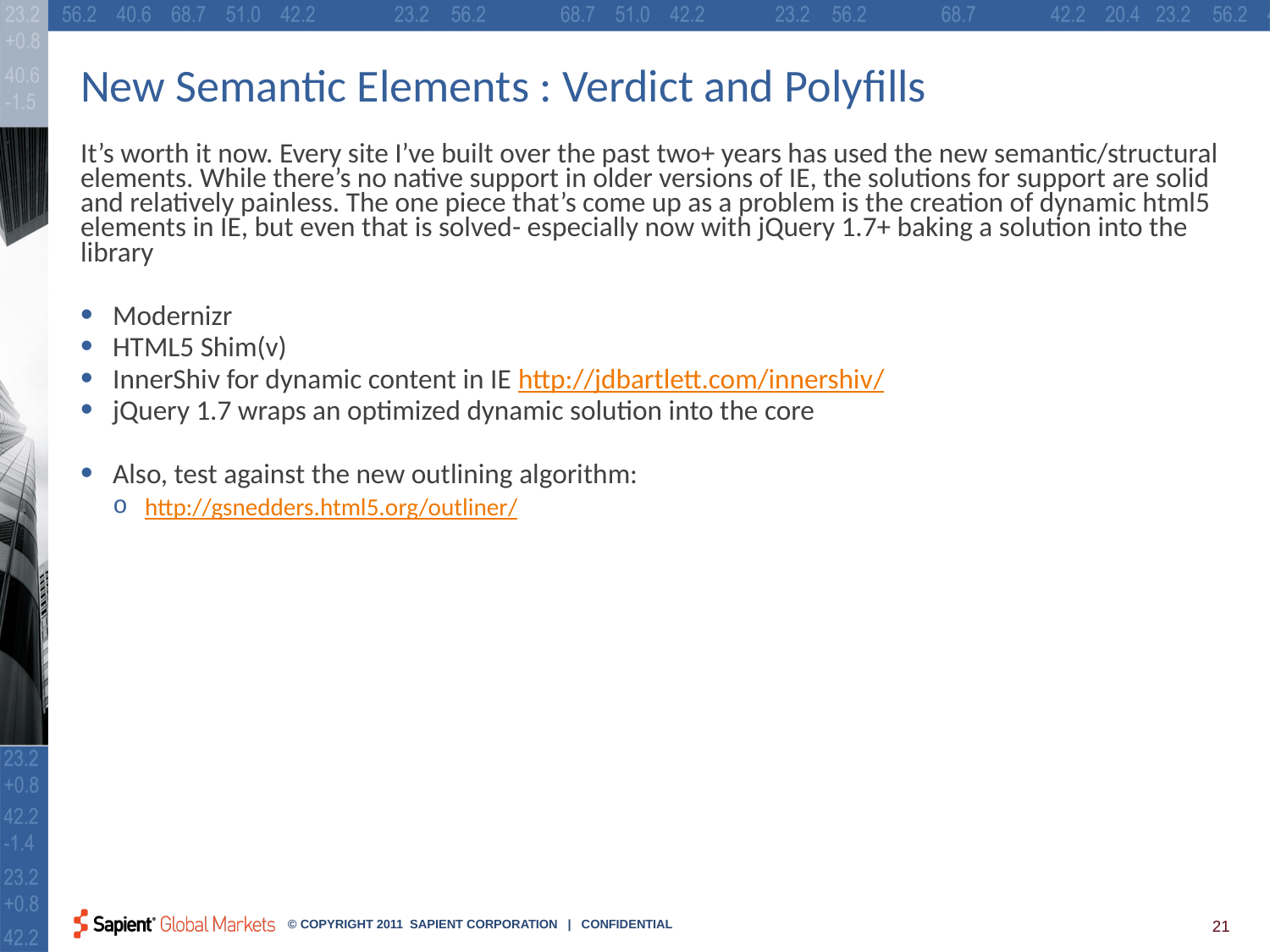

# New Semantic Elements : Verdict and Polyfills
It’s worth it now. Every site I’ve built over the past two+ years has used the new semantic/structural elements. While there’s no native support in older versions of IE, the solutions for support are solid and relatively painless. The one piece that’s come up as a problem is the creation of dynamic html5 elements in IE, but even that is solved- especially now with jQuery 1.7+ baking a solution into the library

Modernizr
HTML5 Shim(v)
InnerShiv for dynamic content in IE http://jdbartlett.com/innershiv/
jQuery 1.7 wraps an optimized dynamic solution into the core

Also, test against the new outlining algorithm:
http://gsnedders.html5.org/outliner/